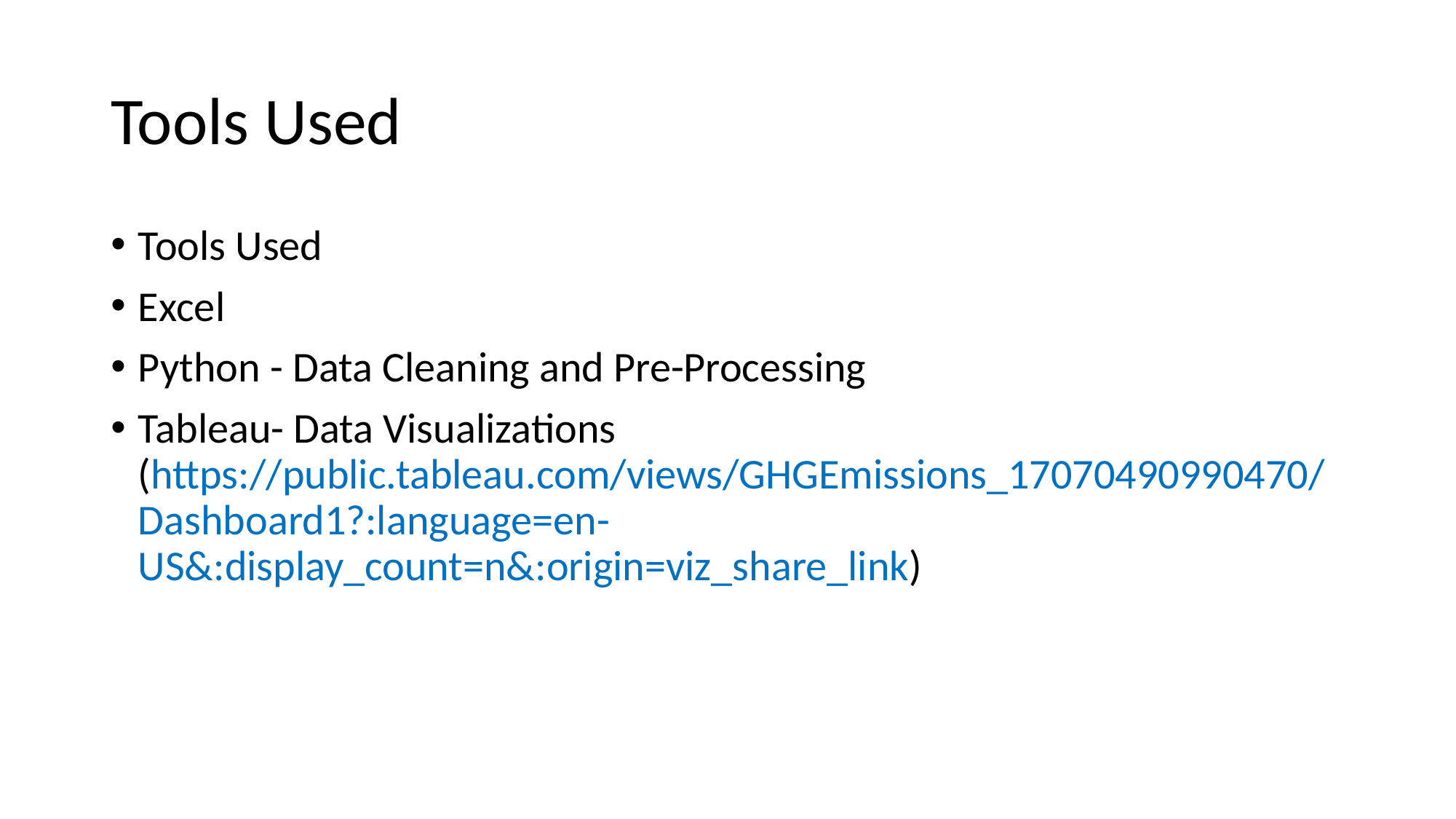

# Tools Used
Tools Used
Excel
Python - Data Cleaning and Pre-Processing
Tableau- Data Visualizations (https://public.tableau.com/views/GHGEmissions_17070490990470/Dashboard1?:language=en-US&:display_count=n&:origin=viz_share_link)